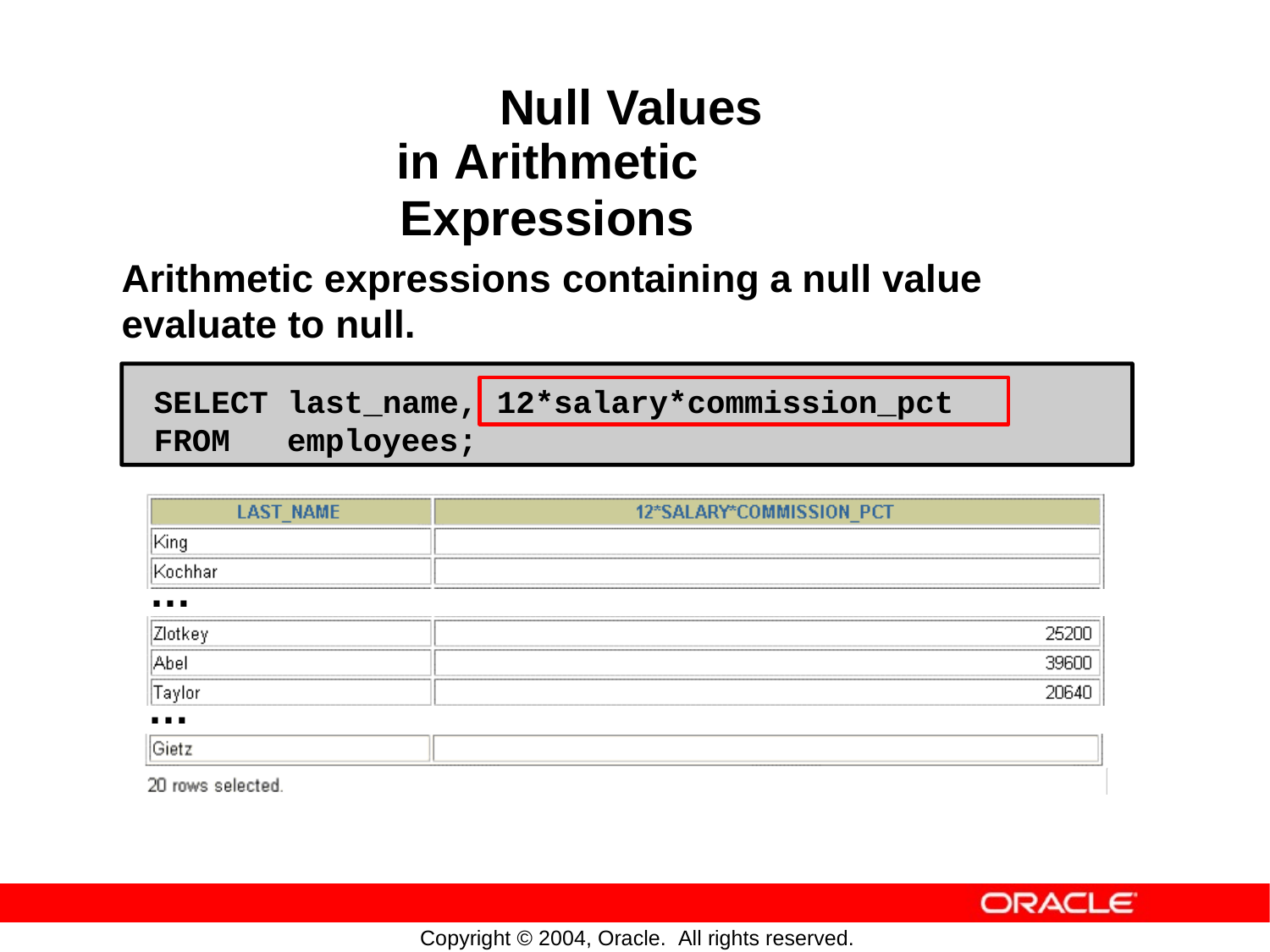

Null Values
in Arithmetic Expressions
Arithmetic expressions
containing
a
null
value
evaluate
to
null.

SELECT last_name, 12*salary*commission_pct
FROM  employees;

…

…

Copyright © 2004, Oracle.  All rights reserved.